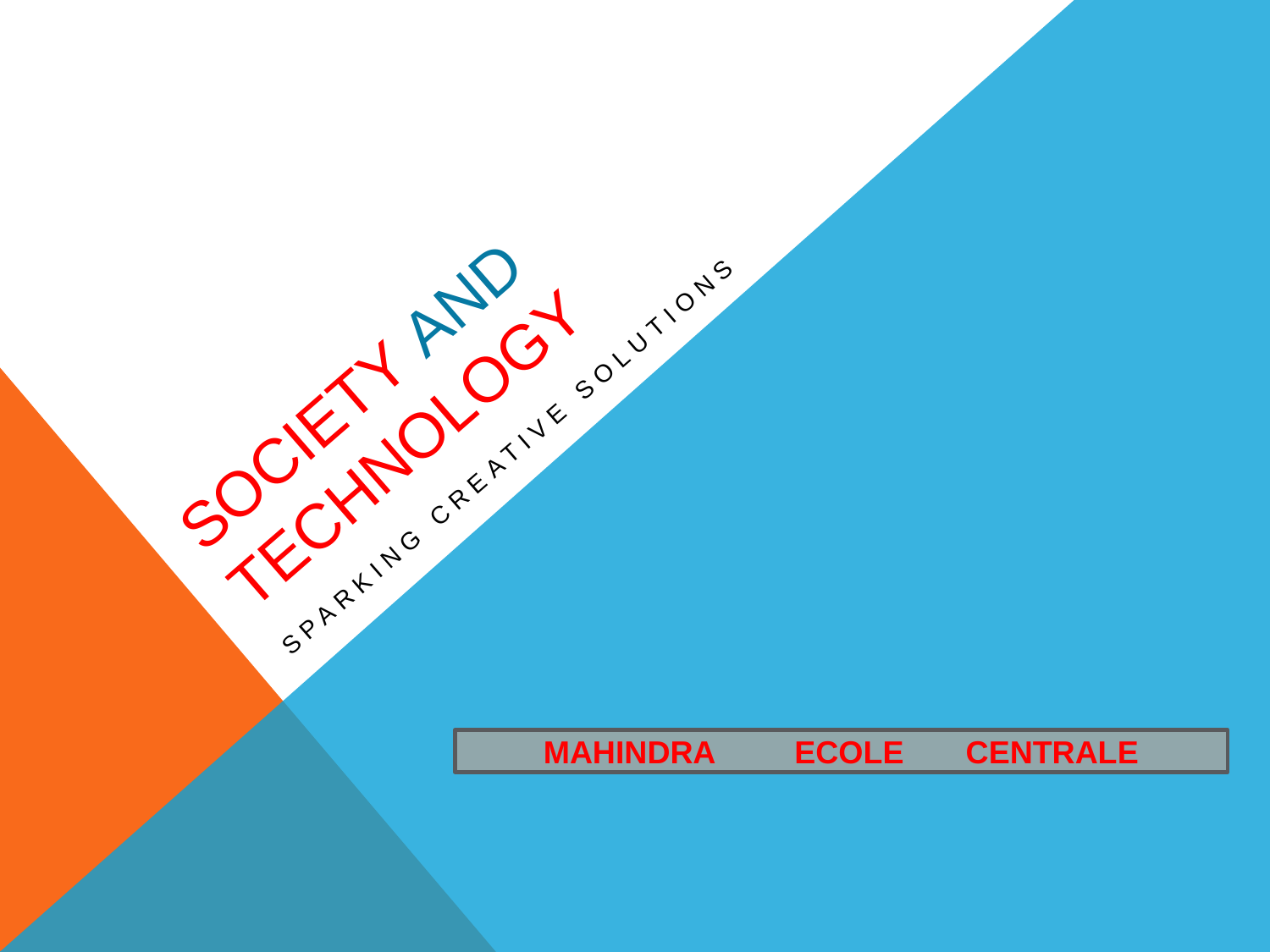

# SOCIETY AND TECHNOLOGY
Sparking creative solutions
MAHINDRA         ECOLE       CENTRALE